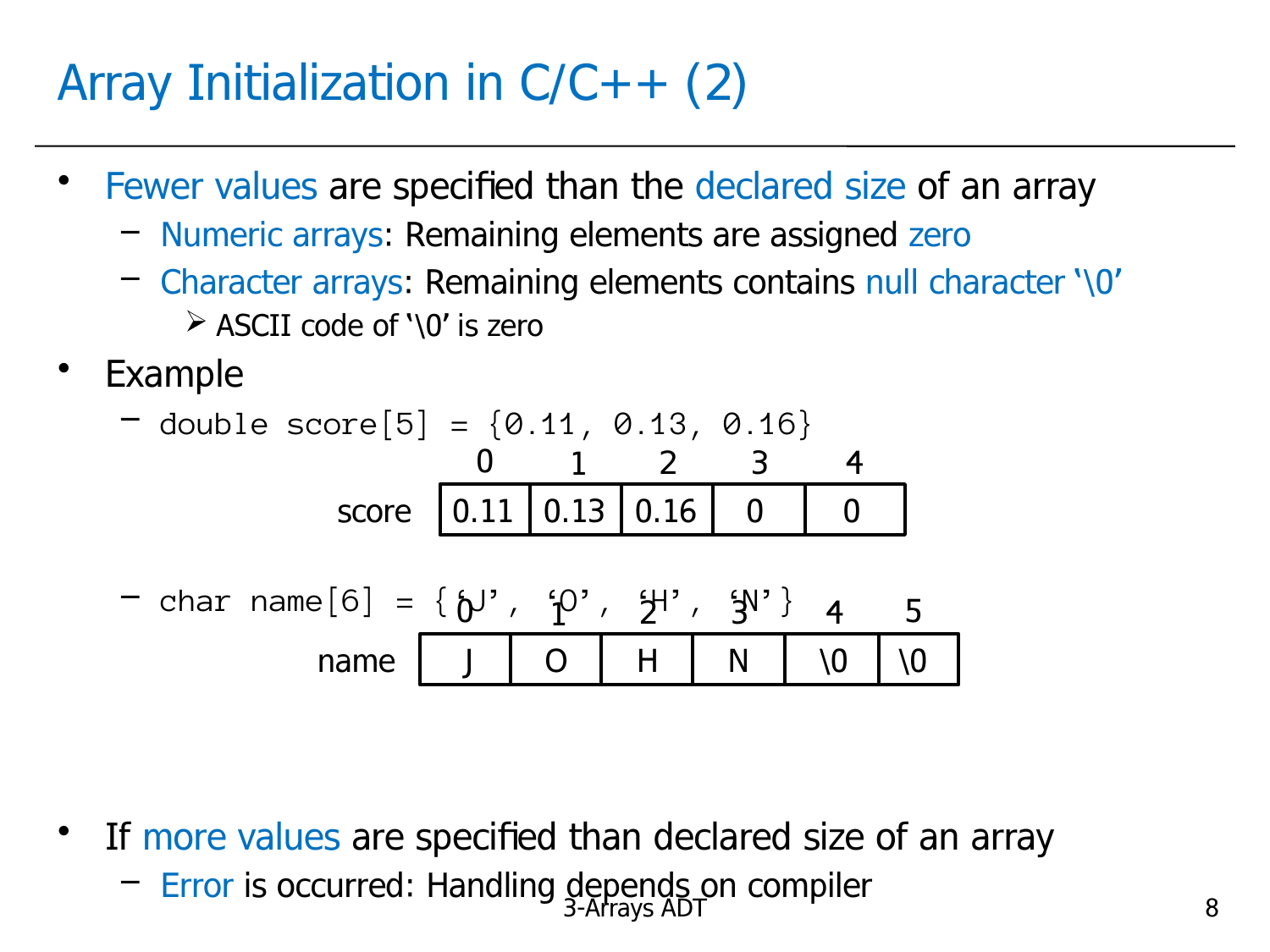

# Array Initialization in C/C++ (2)
Fewer values are specified than the declared size of an array
Numeric arrays: Remaining elements are assigned zero
Character arrays: Remaining elements contains null character ‘\0’
ASCII code of ‘\0’ is zero
Example
double score[5] = {0.11, 0.13, 0.16}

char name[6] = {‘J’, ‘O’, ‘H’, ‘N’}

If more values are specified than declared size of an array
Error is occurred: Handling depends on compiler

0
2
3
4
1
0.11   0.13   0.16     0        0
score
0
5
2
3
4
1
   J       O       H       N       \0     \0
name
3-Arrays ADT
8